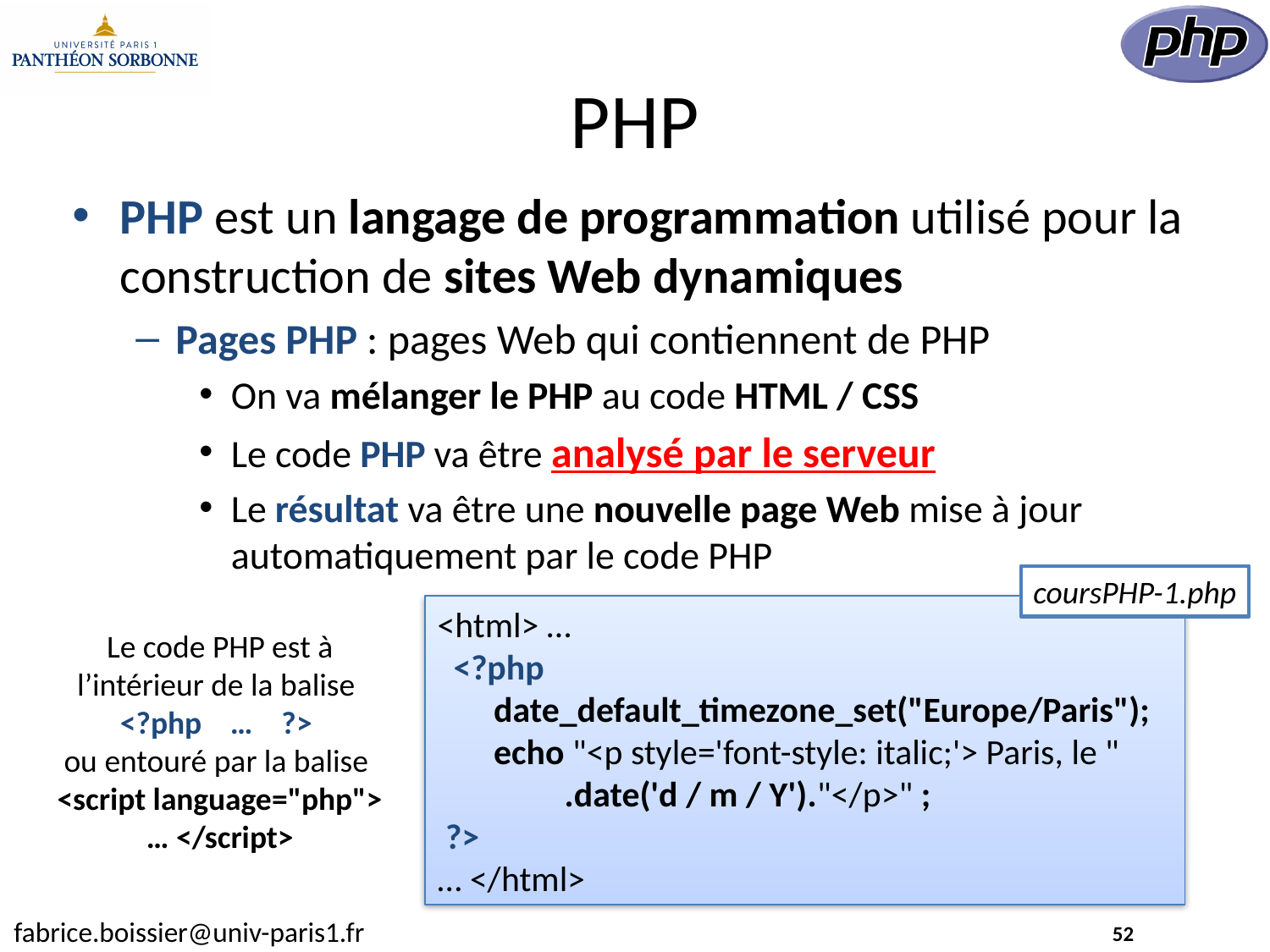

# PHP
PHP est un langage de programmation utilisé pour la construction de sites Web dynamiques
Pages PHP : pages Web qui contiennent de PHP
On va mélanger le PHP au code HTML / CSS
Le code PHP va être analysé par le serveur
Le résultat va être une nouvelle page Web mise à jour automatiquement par le code PHP

coursPHP-1.php
<html> …
  <?php
       date_default_timezone_set("Europe/Paris");
       echo "<p style='font-style: italic;'> Paris, le "
	.date('d / m / Y')."</p>" ;
 ?>
… </html>
Le code PHP est à l’intérieur de la balise
<?php    …    ?>
ou entouré par la balise
<script language="php"> … </script>
52